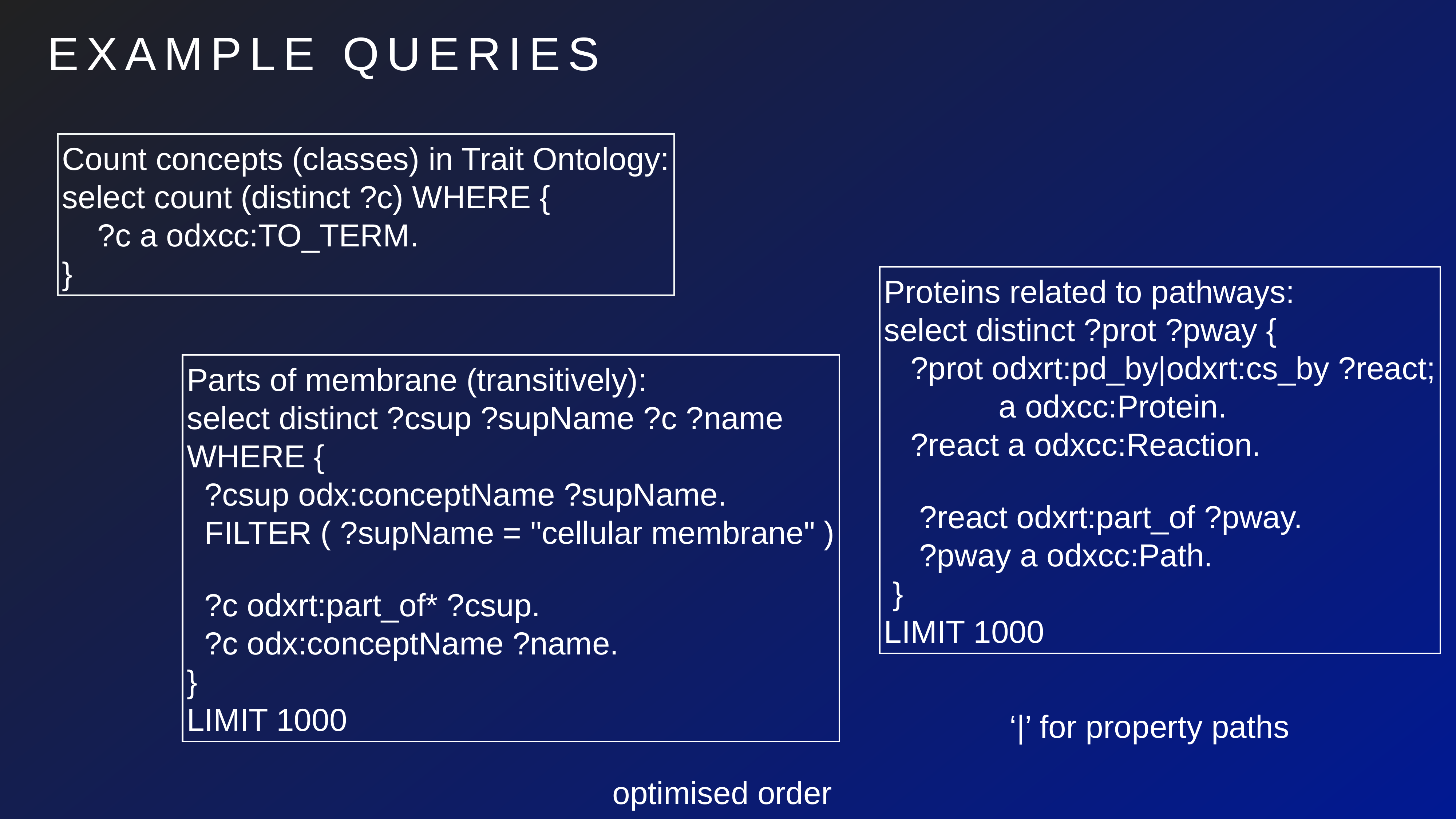

# Example QuerieS
Count concepts (classes) in Trait Ontology:
select count (distinct ?c) WHERE {
    ?c a odxcc:TO_TERM.
}
Proteins related to pathways:
select distinct ?prot ?pway {
   ?prot odxrt:pd_by|odxrt:cs_by ?react;
             a odxcc:Protein.
   ?react a odxcc:Reaction.
    ?react odxrt:part_of ?pway.
    ?pway a odxcc:Path.
 }
LIMIT 1000
Parts of membrane (transitively):
select distinct ?csup ?supName ?c ?name
WHERE {
  ?csup odx:conceptName ?supName.
  FILTER ( ?supName = "cellular membrane" )
  ?c odxrt:part_of* ?csup.
  ?c odx:conceptName ?name.
}
LIMIT 1000
‘|’ for property paths
optimised order